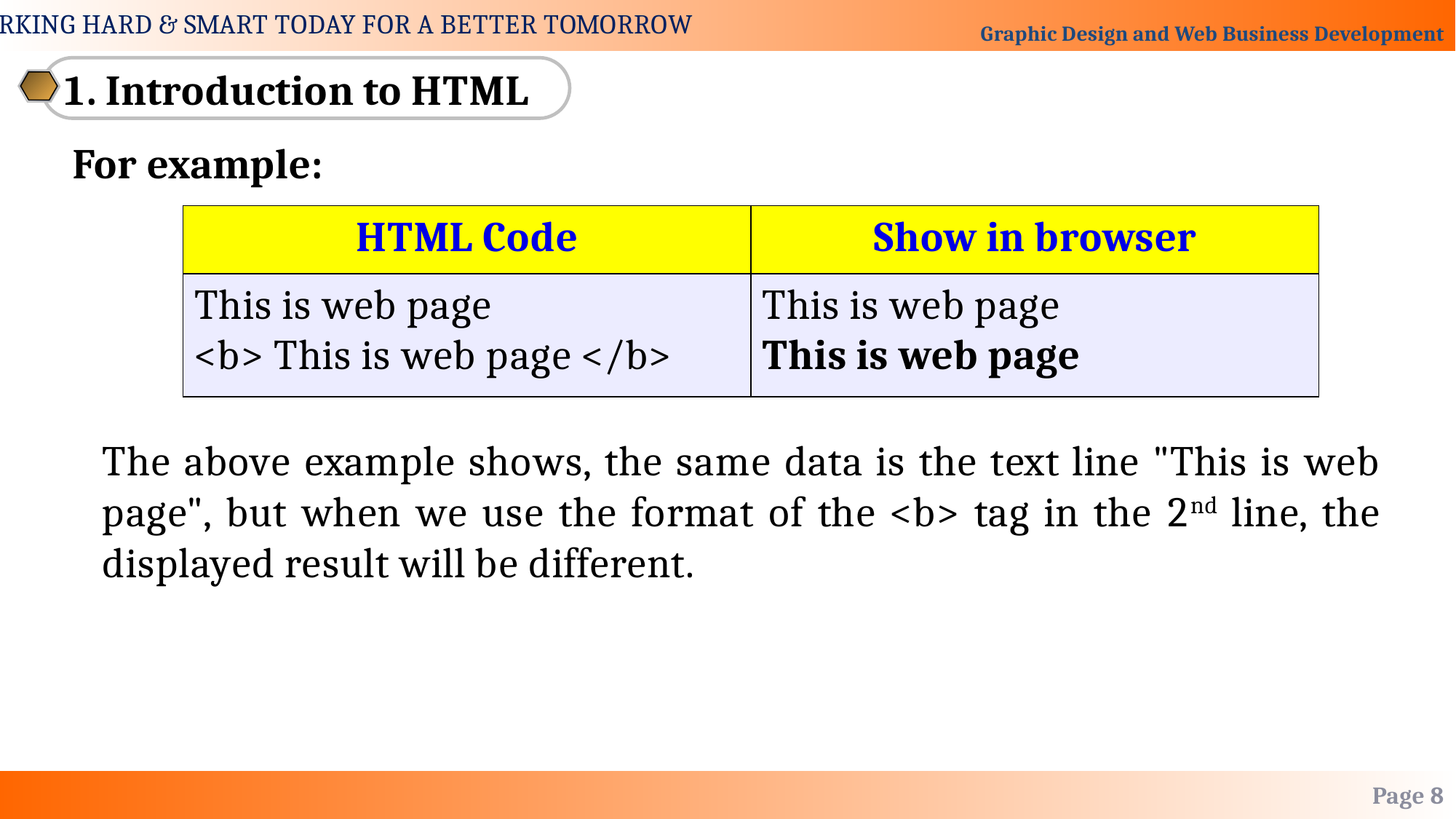

1. Introduction to HTML

For example:
| HTML Code | Show in browser |
| --- | --- |
| This is web page <b> This is web page </b> | This is web page This is web page |
The above example shows, the same data is the text line "This is web page", but when we use the format of the <b> tag in the 2nd line, the displayed result will be different.
Page 8